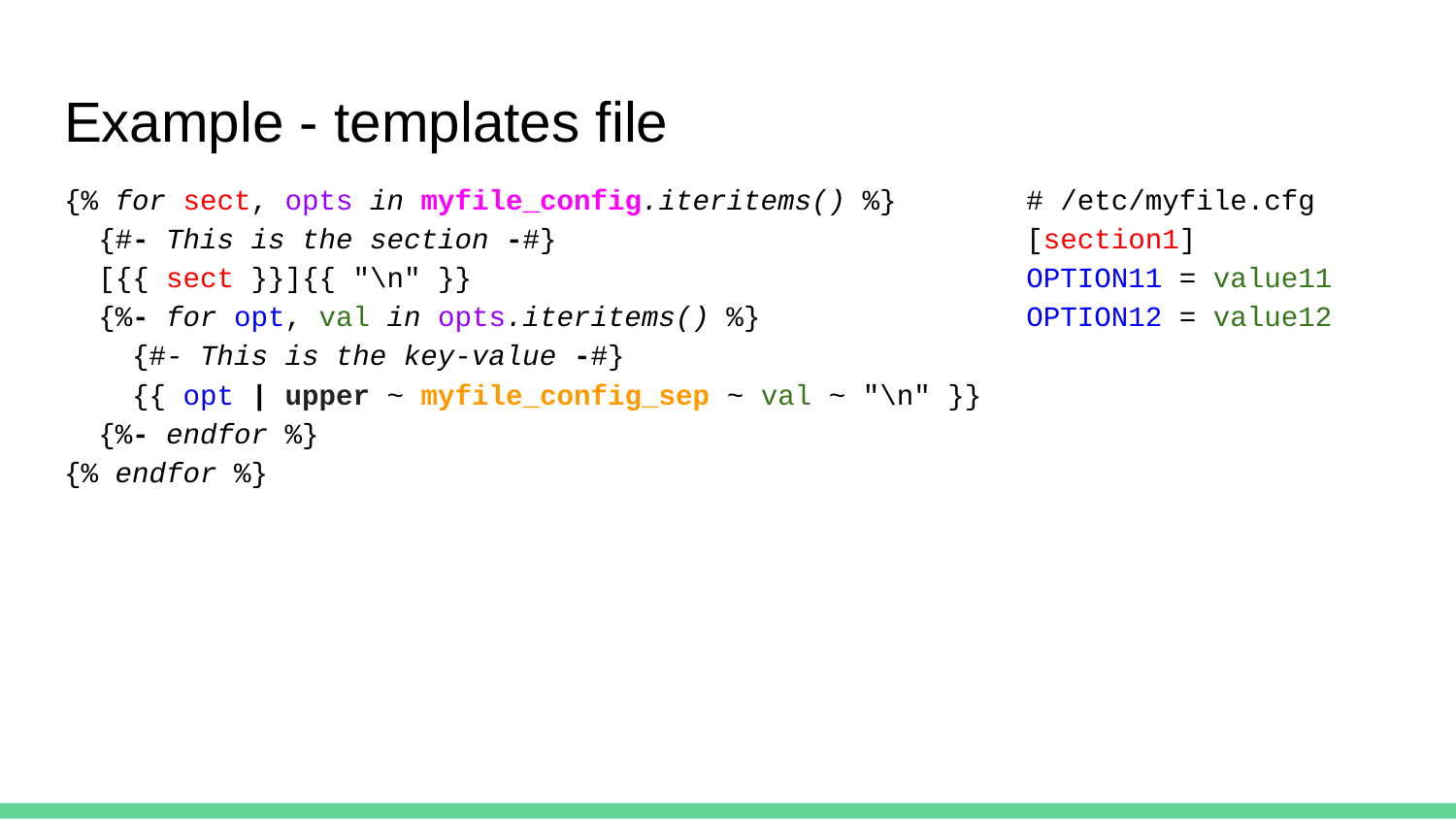

# Example - templates file
{% for sect, opts in myfile_config.iteritems() %}
  {#- This is the section -#}
  [{{ sect }}]{{ "\n" }}
  {%- for opt, val in opts.iteritems() %}
    {#- This is the key-value -#}
    {{ opt | upper ~ myfile_config_sep ~ val ~ "\n" }}
  {%- endfor %}
{% endfor %}
# /etc/myfile.cfg
[section1]
OPTION11 = value11
OPTION12 = value12